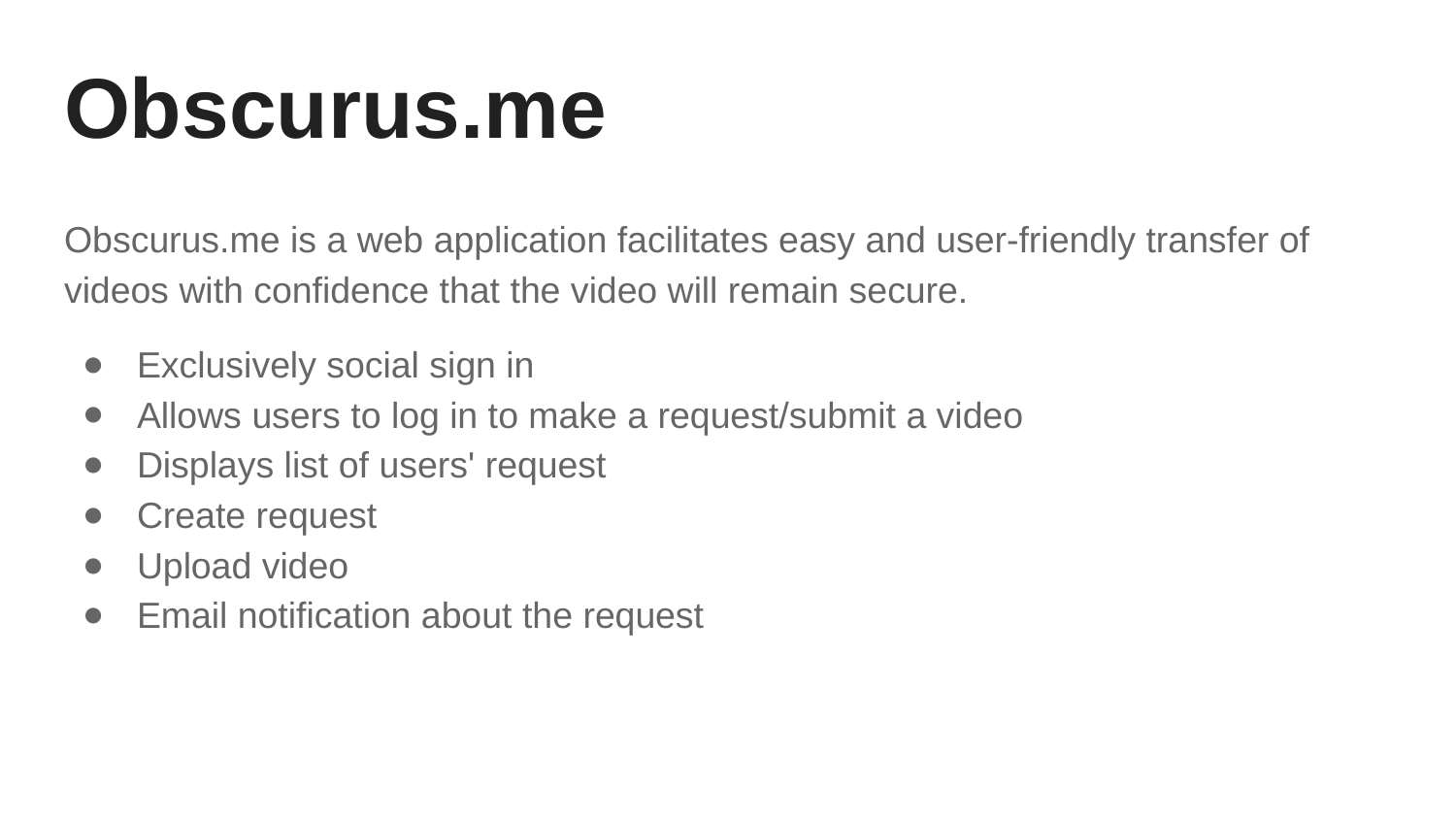

# Obscurus.me
Obscurus.me is a web application facilitates easy and user-friendly transfer of videos with confidence that the video will remain secure.
Exclusively social sign in
Allows users to log in to make a request/submit a video
Displays list of users' request
Create request
Upload video
Email notification about the request